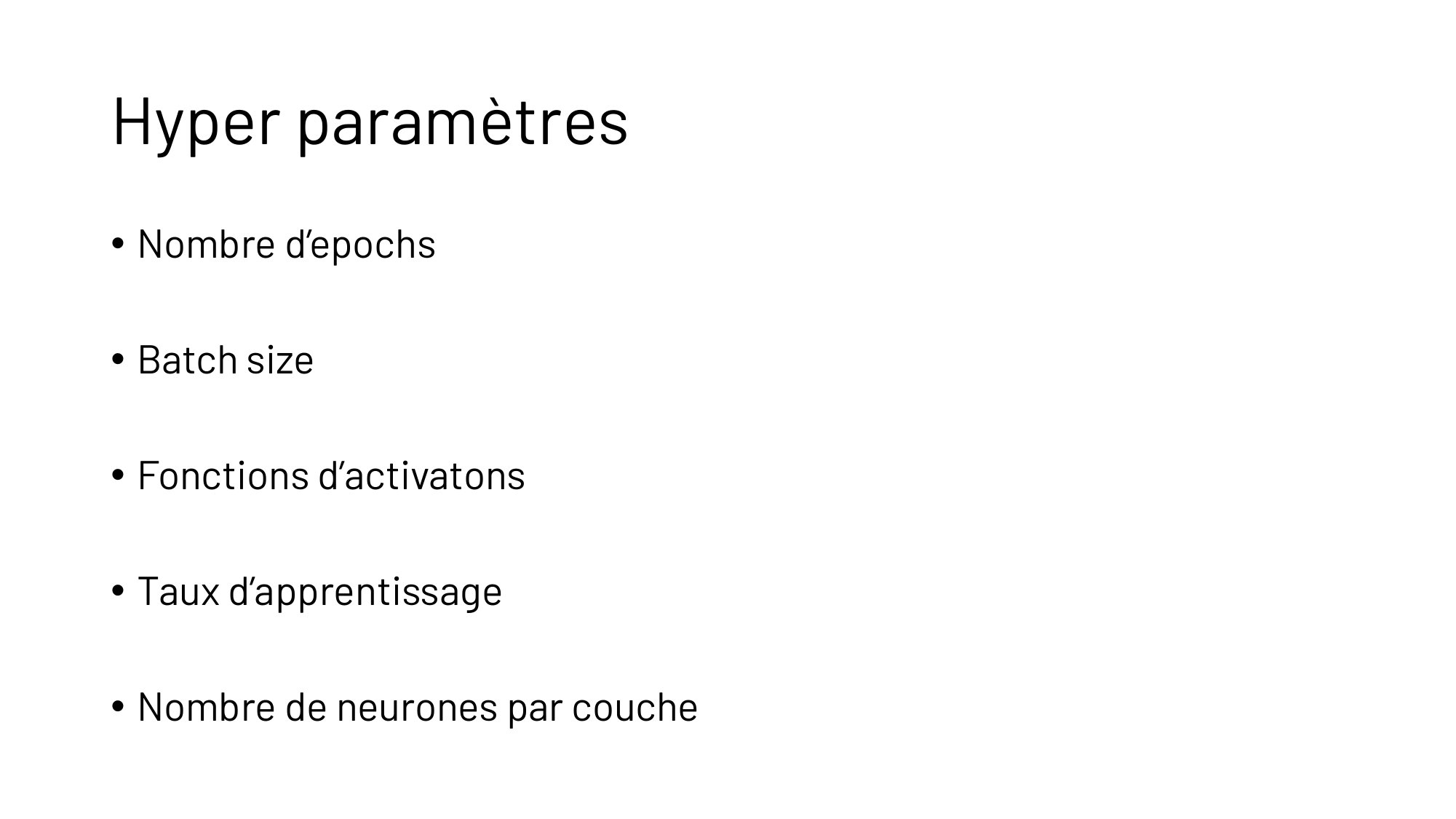

# Hyper paramètres
Nombre d’epochs

Batch size

Fonctions d’activatons

Taux d’apprentissage

Nombre de neurones par couche